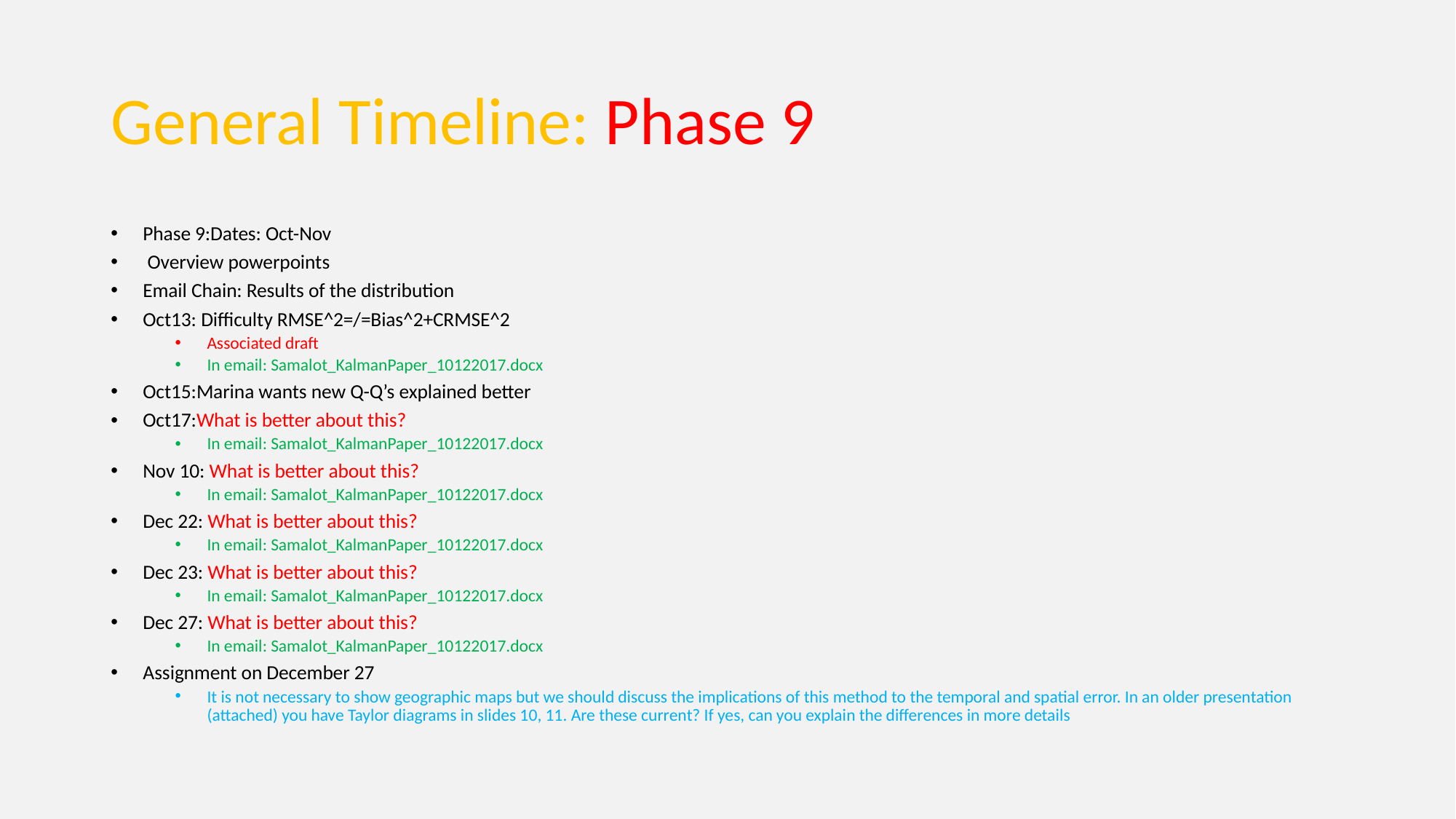

# General Timeline: Phase 9
Phase 9:Dates: Oct-Nov
 Overview powerpoints
Email Chain: Results of the distribution
Oct13: Difficulty RMSE^2=/=Bias^2+CRMSE^2
Associated draft
In email: Samalot_KalmanPaper_10122017.docx
Oct15:Marina wants new Q-Q’s explained better
Oct17:What is better about this?
In email: Samalot_KalmanPaper_10122017.docx
Nov 10: What is better about this?
In email: Samalot_KalmanPaper_10122017.docx
Dec 22: What is better about this?
In email: Samalot_KalmanPaper_10122017.docx
Dec 23: What is better about this?
In email: Samalot_KalmanPaper_10122017.docx
Dec 27: What is better about this?
In email: Samalot_KalmanPaper_10122017.docx
Assignment on December 27
It is not necessary to show geographic maps but we should discuss the implications of this method to the temporal and spatial error. In an older presentation (attached) you have Taylor diagrams in slides 10, 11. Are these current? If yes, can you explain the differences in more details